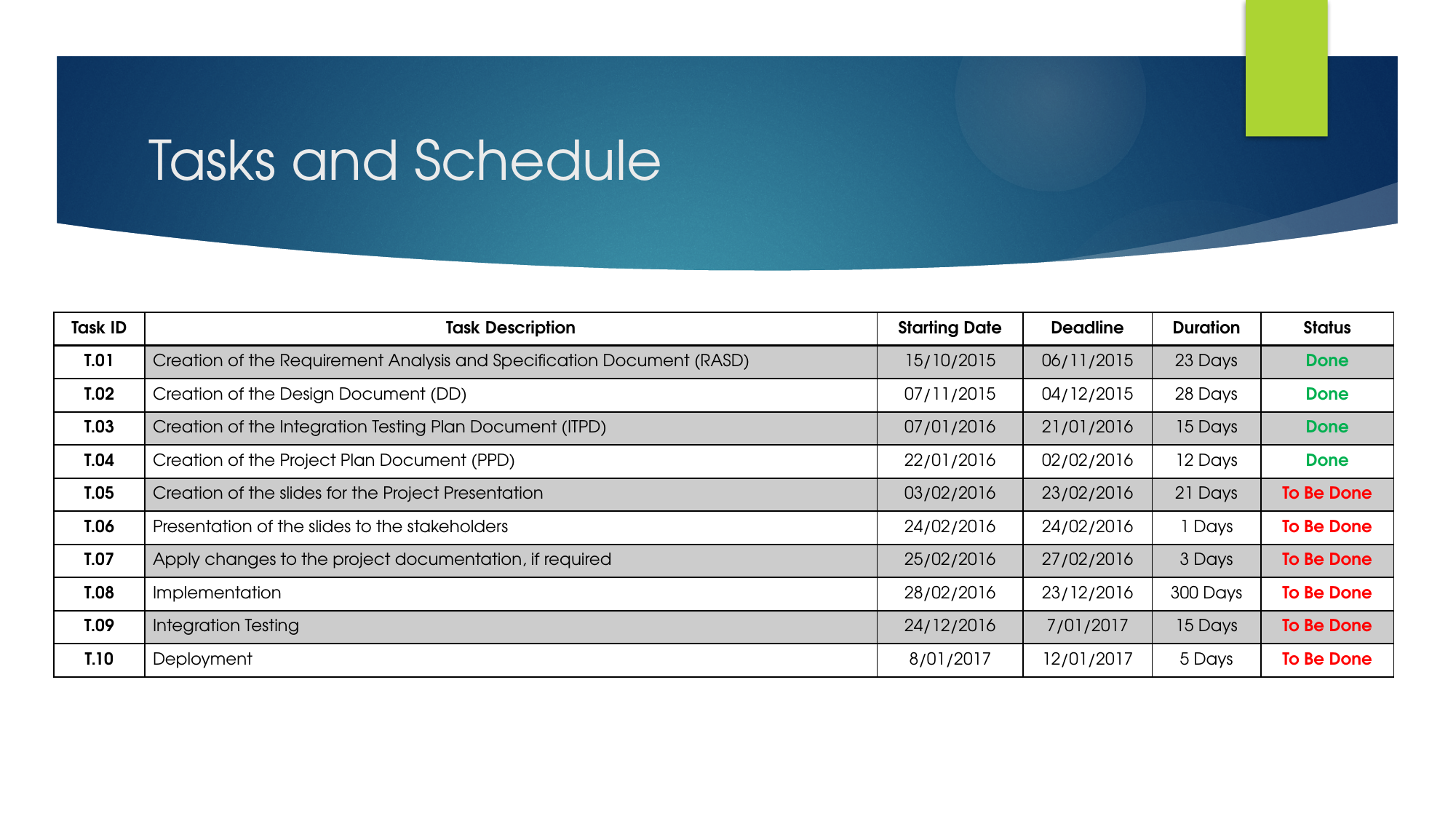

# Tasks and Schedule
| Task ID | Task Description | Starting Date | Deadline | Duration | Status |
| --- | --- | --- | --- | --- | --- |
| T.01 | Creation of the Requirement Analysis and Specification Document (RASD) | 15/10/2015 | 06/11/2015 | 23 Days | Done |
| T.02 | Creation of the Design Document (DD) | 07/11/2015 | 04/12/2015 | 28 Days | Done |
| T.03 | Creation of the Integration Testing Plan Document (ITPD) | 07/01/2016 | 21/01/2016 | 15 Days | Done |
| T.04 | Creation of the Project Plan Document (PPD) | 22/01/2016 | 02/02/2016 | 12 Days | Done |
| T.05 | Creation of the slides for the Project Presentation | 03/02/2016 | 23/02/2016 | 21 Days | To Be Done |
| T.06 | Presentation of the slides to the stakeholders | 24/02/2016 | 24/02/2016 | 1 Days | To Be Done |
| T.07 | Apply changes to the project documentation, if required | 25/02/2016 | 27/02/2016 | 3 Days | To Be Done |
| T.08 | Implementation | 28/02/2016 | 23/12/2016 | 300 Days | To Be Done |
| T.09 | Integration Testing | 24/12/2016 | 7/01/2017 | 15 Days | To Be Done |
| T.10 | Deployment | 8/01/2017 | 12/01/2017 | 5 Days | To Be Done |